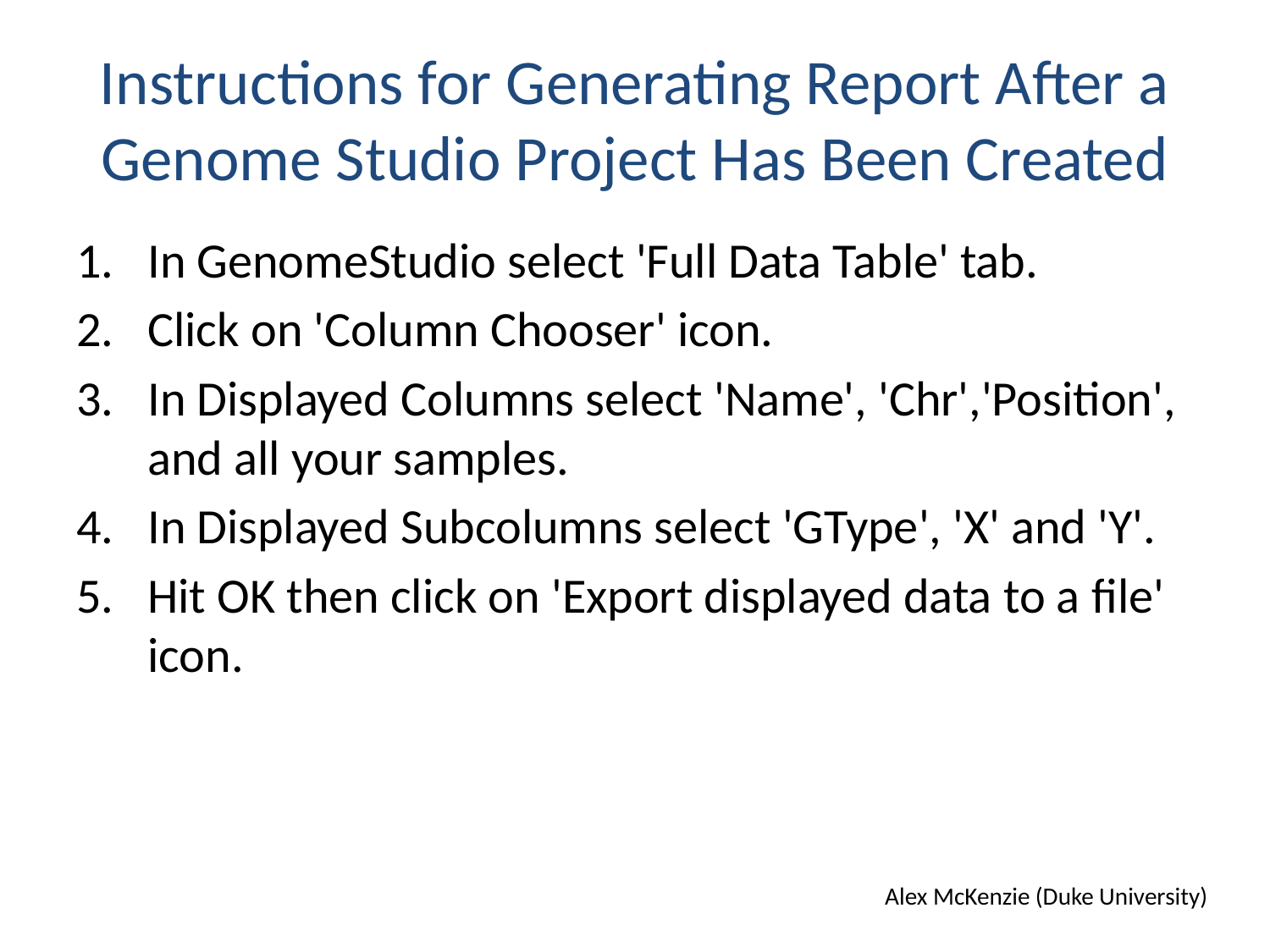

# Instructions for Generating Report After a Genome Studio Project Has Been Created
In GenomeStudio select 'Full Data Table' tab.
Click on 'Column Chooser' icon.
In Displayed Columns select 'Name', 'Chr','Position', and all your samples.
In Displayed Subcolumns select 'GType', 'X' and 'Y'.
Hit OK then click on 'Export displayed data to a file' icon.
Alex McKenzie (Duke University)